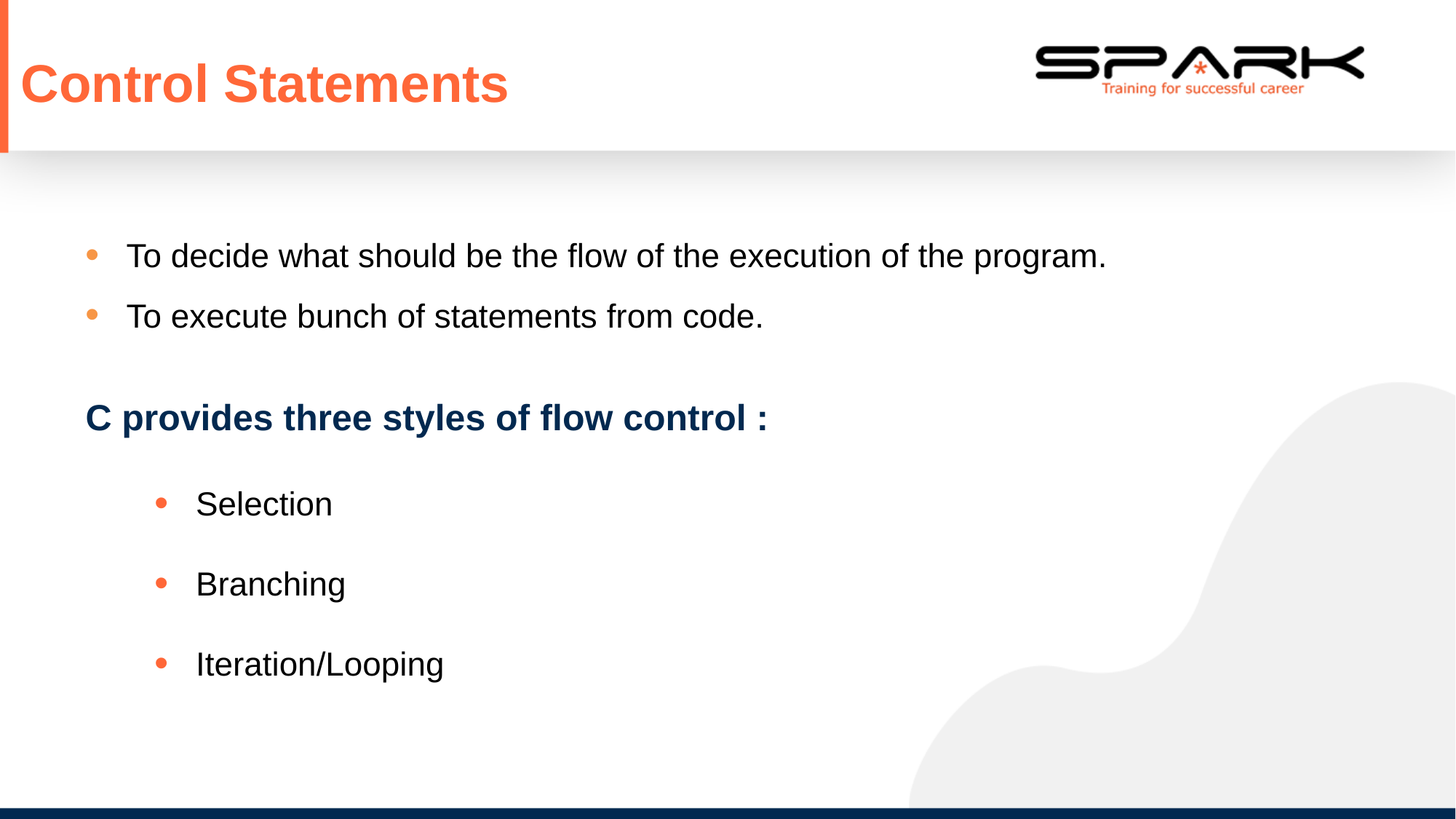

Control Statements
To decide what should be the flow of the execution of the program.
To execute bunch of statements from code.

C provides three styles of flow control :

Selection
Branching
Iteration/Looping